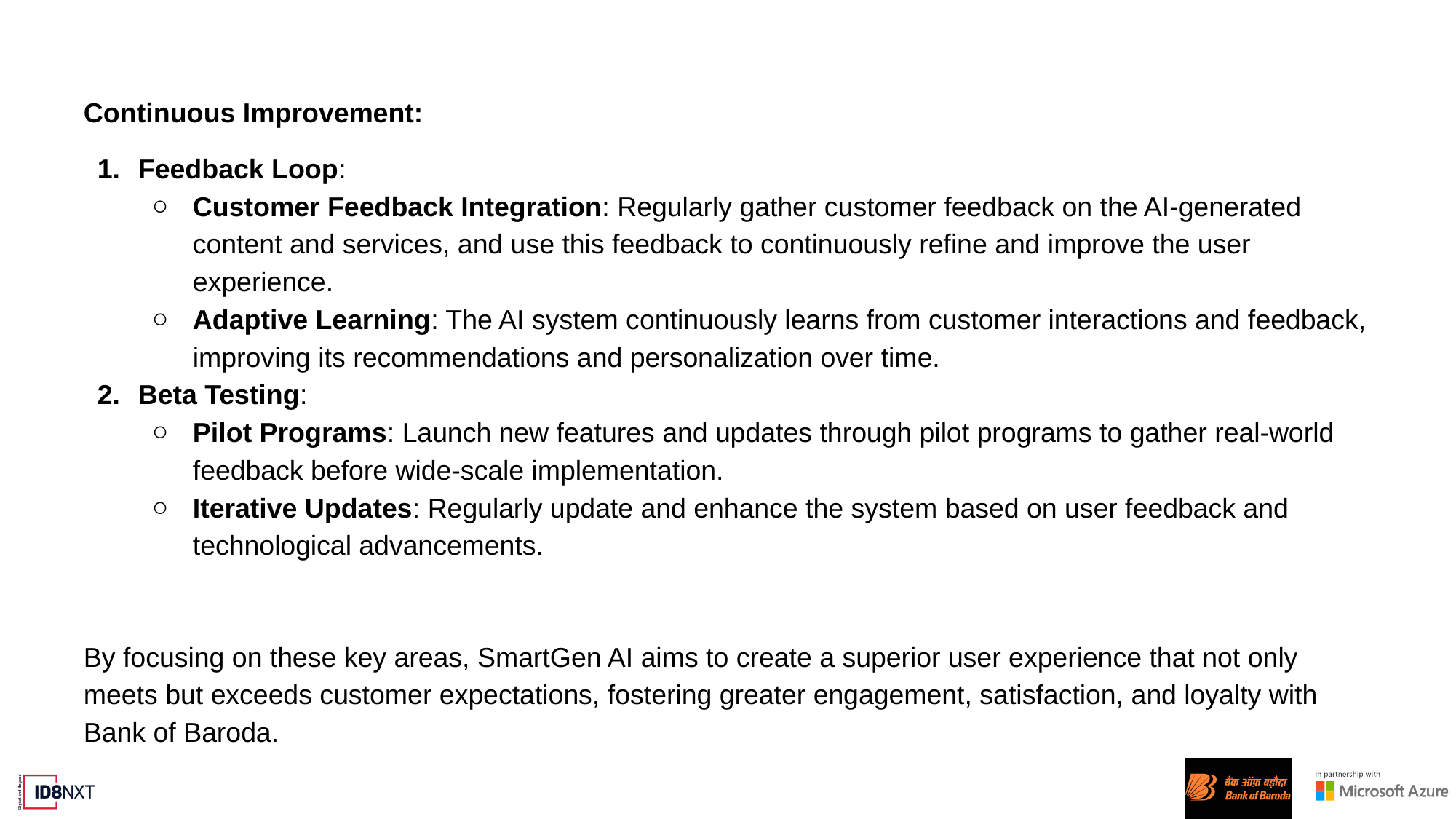

# Continuous Improvement:
Feedback Loop:
Customer Feedback Integration: Regularly gather customer feedback on the AI-generated content and services, and use this feedback to continuously refine and improve the user experience.
Adaptive Learning: The AI system continuously learns from customer interactions and feedback, improving its recommendations and personalization over time.
Beta Testing:
Pilot Programs: Launch new features and updates through pilot programs to gather real-world feedback before wide-scale implementation.
Iterative Updates: Regularly update and enhance the system based on user feedback and technological advancements.

By focusing on these key areas, SmartGen AI aims to create a superior user experience that not only meets but exceeds customer expectations, fostering greater engagement, satisfaction, and loyalty with Bank of Baroda.